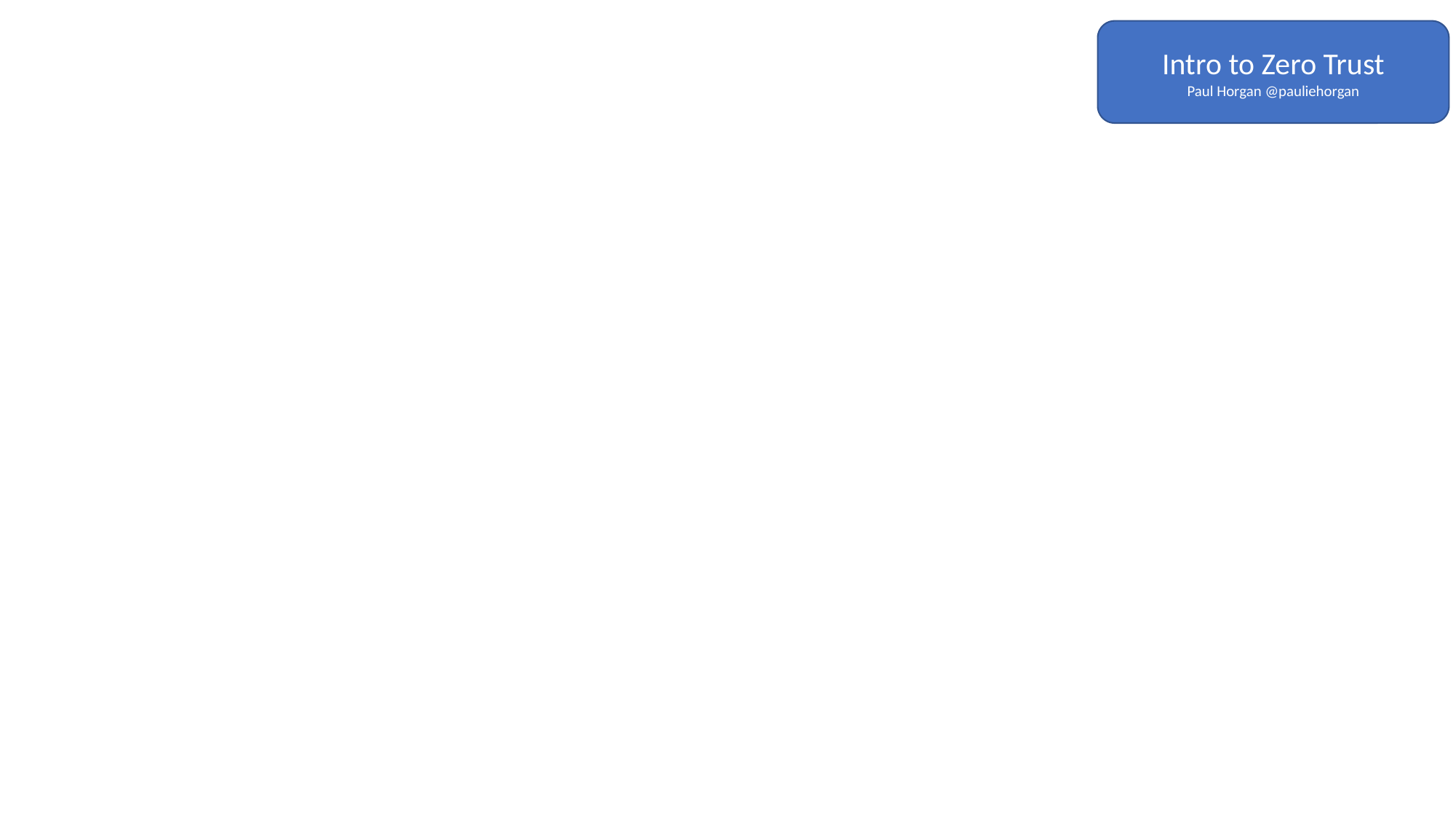

Intro to Zero Trust
Paul Horgan @pauliehorgan